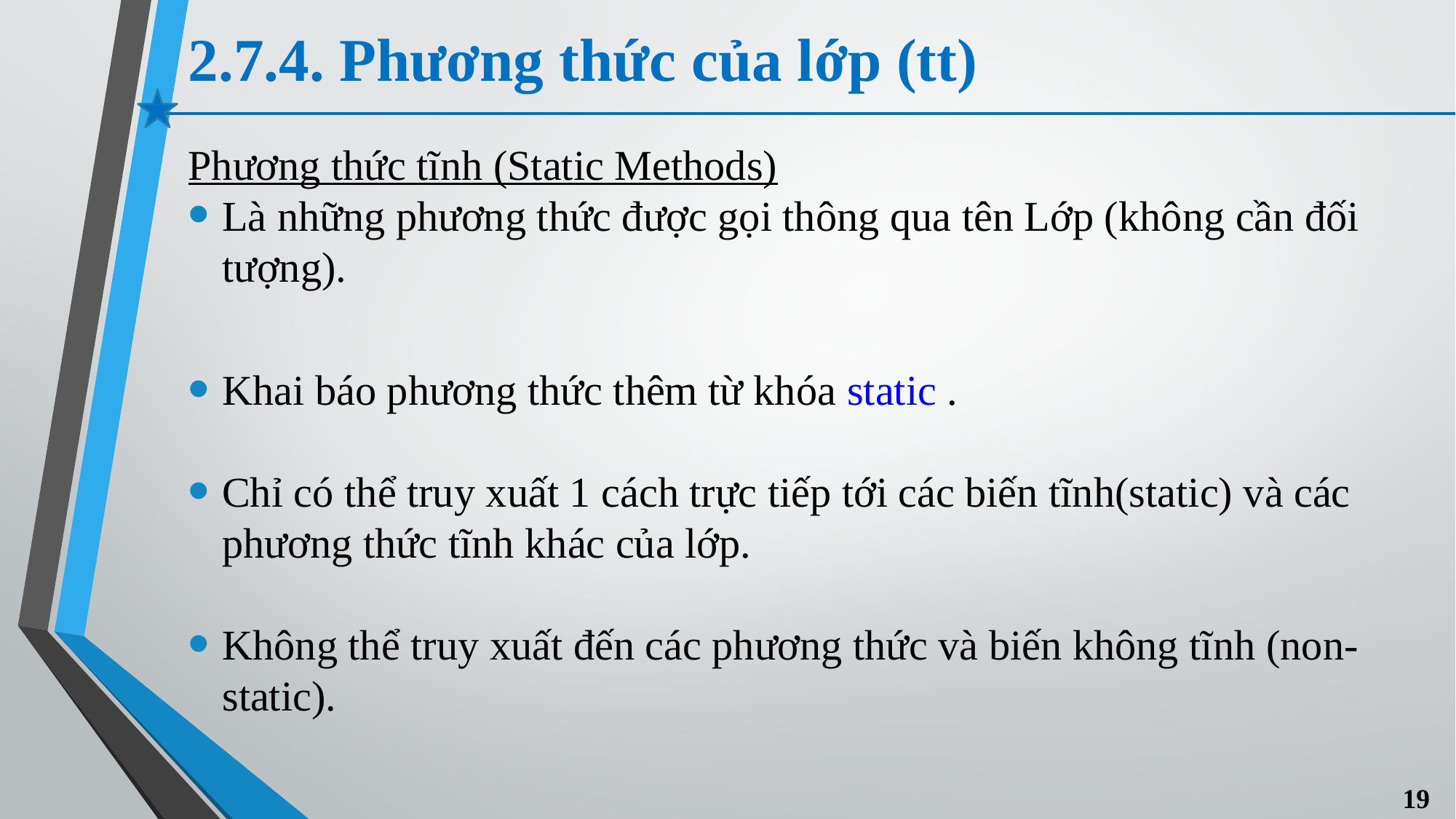

# 2.7.4. Phương thức của lớp (tt)
Phương thức tĩnh (Static Methods)
Là những phương thức được gọi thông qua tên Lớp (không cần đối tượng).

Khai báo phương thức thêm từ khóa static .

Chỉ có thể truy xuất 1 cách trực tiếp tới các biến tĩnh(static) và các phương thức tĩnh khác của lớp.

Không thể truy xuất đến các phương thức và biến không tĩnh (non-static).

19